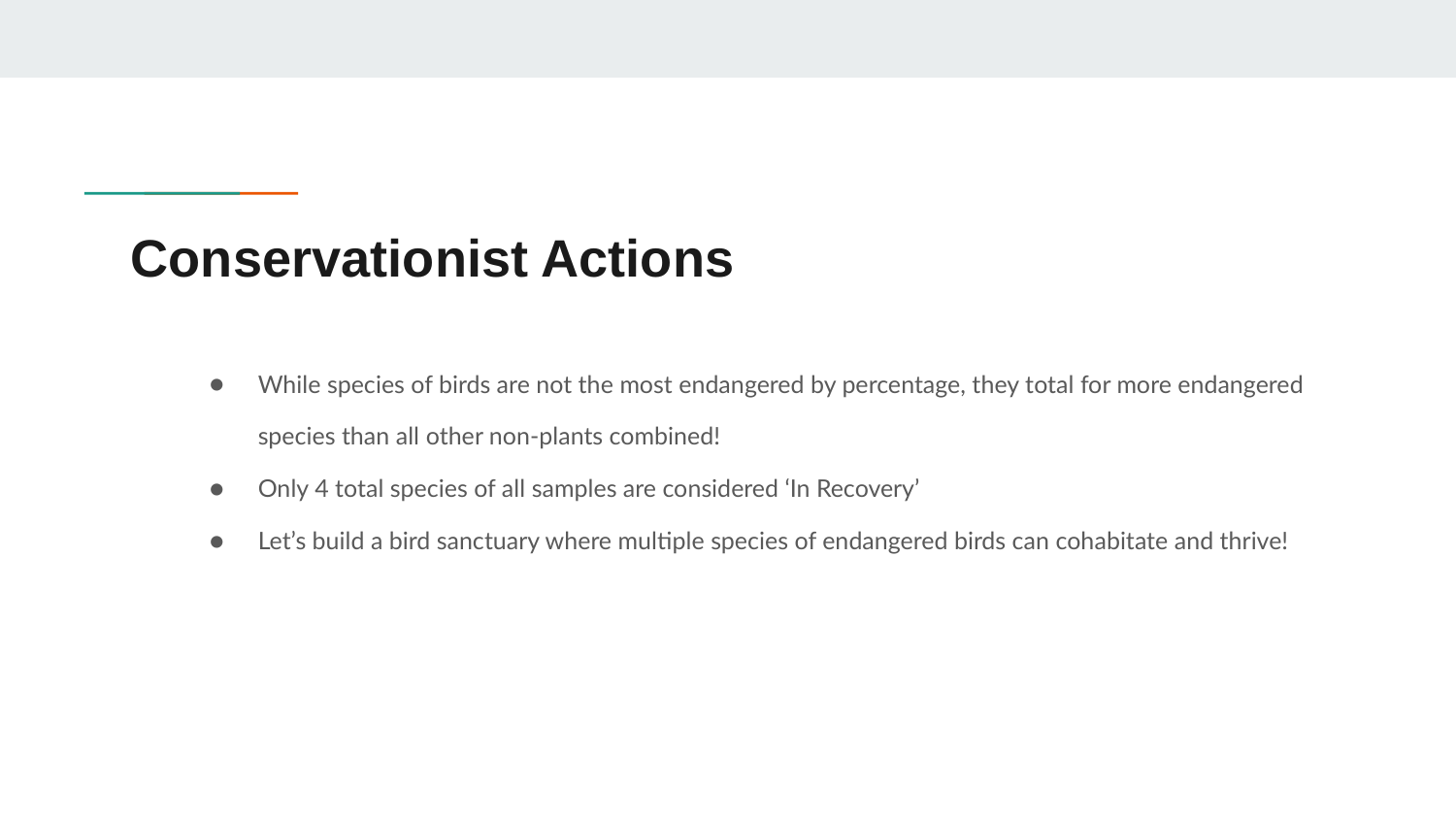

# Conservationist Actions
While species of birds are not the most endangered by percentage, they total for more endangered species than all other non-plants combined!
Only 4 total species of all samples are considered ‘In Recovery’
Let’s build a bird sanctuary where multiple species of endangered birds can cohabitate and thrive!